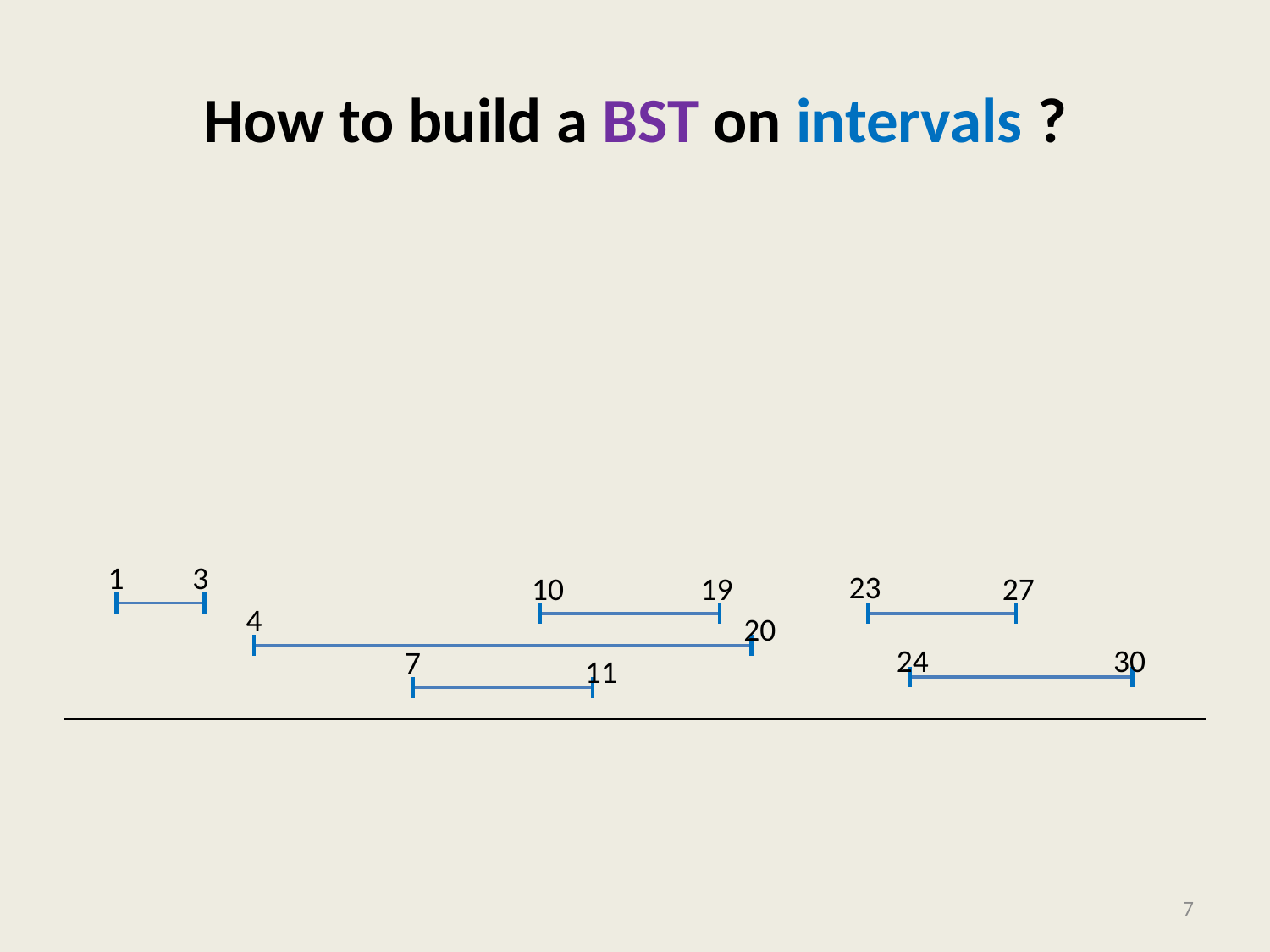

# How to build a BST on intervals ?

1
3
23
27
10
19
4
20
24
30
7
11
7